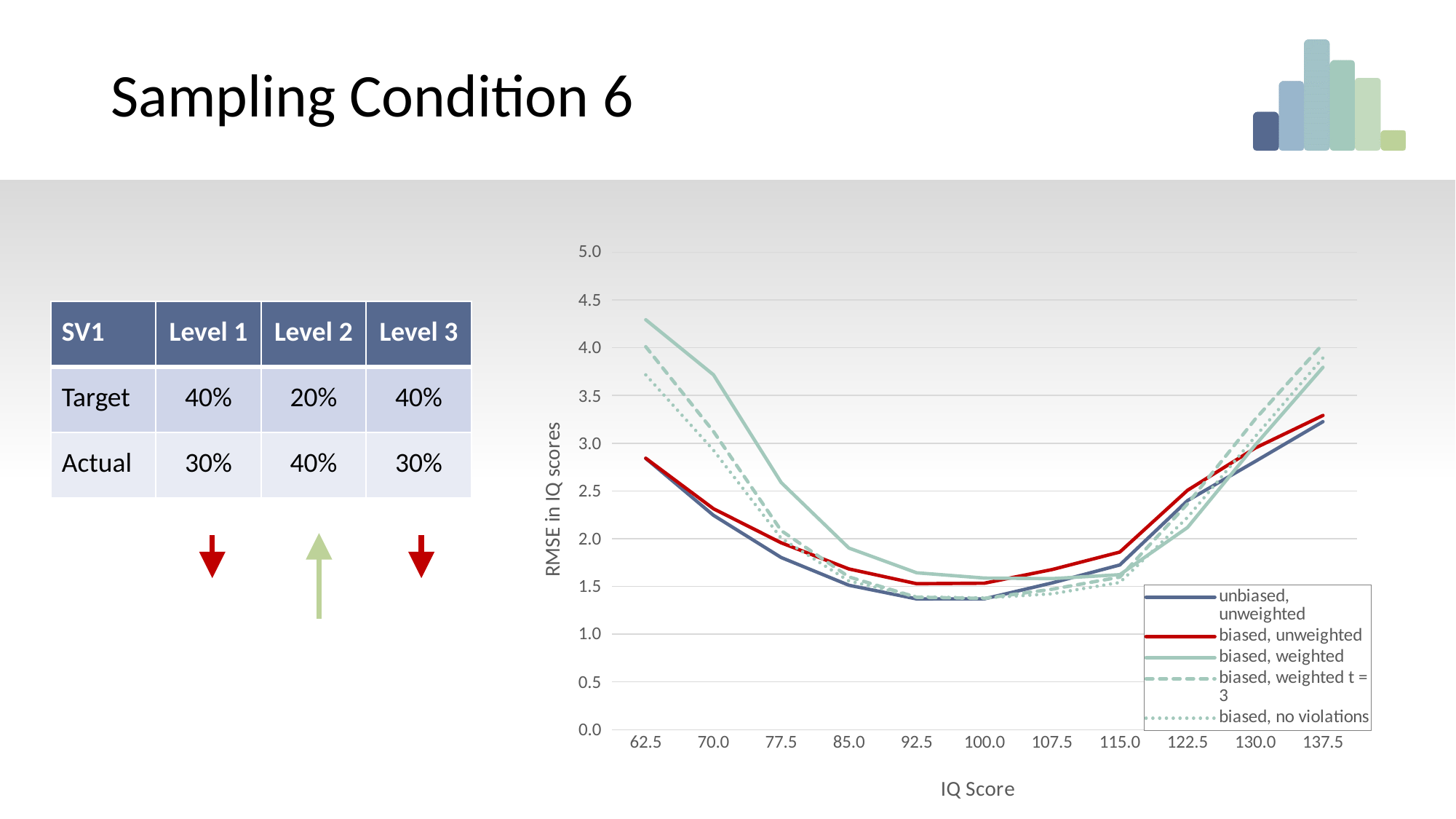

# Sampling Condition 6

### Chart

| Category |  |  |  |  |  |
|---|---|---|---|---|---|
| 62.5 | 2.841570198786751 | 2.842781055600894 | 4.293477433167612 | 4.011078167326074 | 3.7163917309914063 |
| 70.0 | 2.244911090336139 | 2.314043912736409 | 3.7165396486613638 | 3.1232890805171674 | 2.927007189949692 |
| 77.5 | 1.8028526910173022 | 1.956947245506818 | 2.58833798521112 | 2.0846128846633283 | 2.0049118421326133 |
| 85.0 | 1.51225833970535 | 1.6831057007493697 | 1.9019355176720063 | 1.5999162845600305 | 1.5571504661717355 |
| 92.5 | 1.3692370354129537 | 1.5286406153803413 | 1.643041356072585 | 1.3863907847860861 | 1.3913172964770657 |
| 100.0 | 1.3700759030077998 | 1.53388462426462 | 1.5876652471196808 | 1.375093474516569 | 1.379512055175615 |
| 107.5 | 1.5369058465650338 | 1.676656405977677 | 1.5816992843730722 | 1.4709004061146405 | 1.4227068059513697 |
| 115.0 | 1.7248558059245762 | 1.8602296994141232 | 1.6230577828175727 | 1.5976325367618442 | 1.541675602335961 |
| 122.5 | 2.3997500240342933 | 2.5074927412377708 | 2.11743978912717 | 2.365257421445121 | 2.2227337981218334 |
| 130.0 | 2.809927106188445 | 2.9499753636213932 | 2.981074983460793 | 3.2525791360525913 | 3.069969549531172 |
| 137.5 | 3.225908915138903 | 3.2911685399700934 | 3.794871858512618 | 4.039309308462317 | 3.8943248396284136 |
5.0
4.5
4.0
3.5
3.0
2.5
2.0
1.5
1.0
0.5
0.0
| SV1 | Level 1 | Level 2 | Level 3 |
| --- | --- | --- | --- |
| Target | 40% | 20% | 40% |
| Actual | 30% | 40% | 30% |